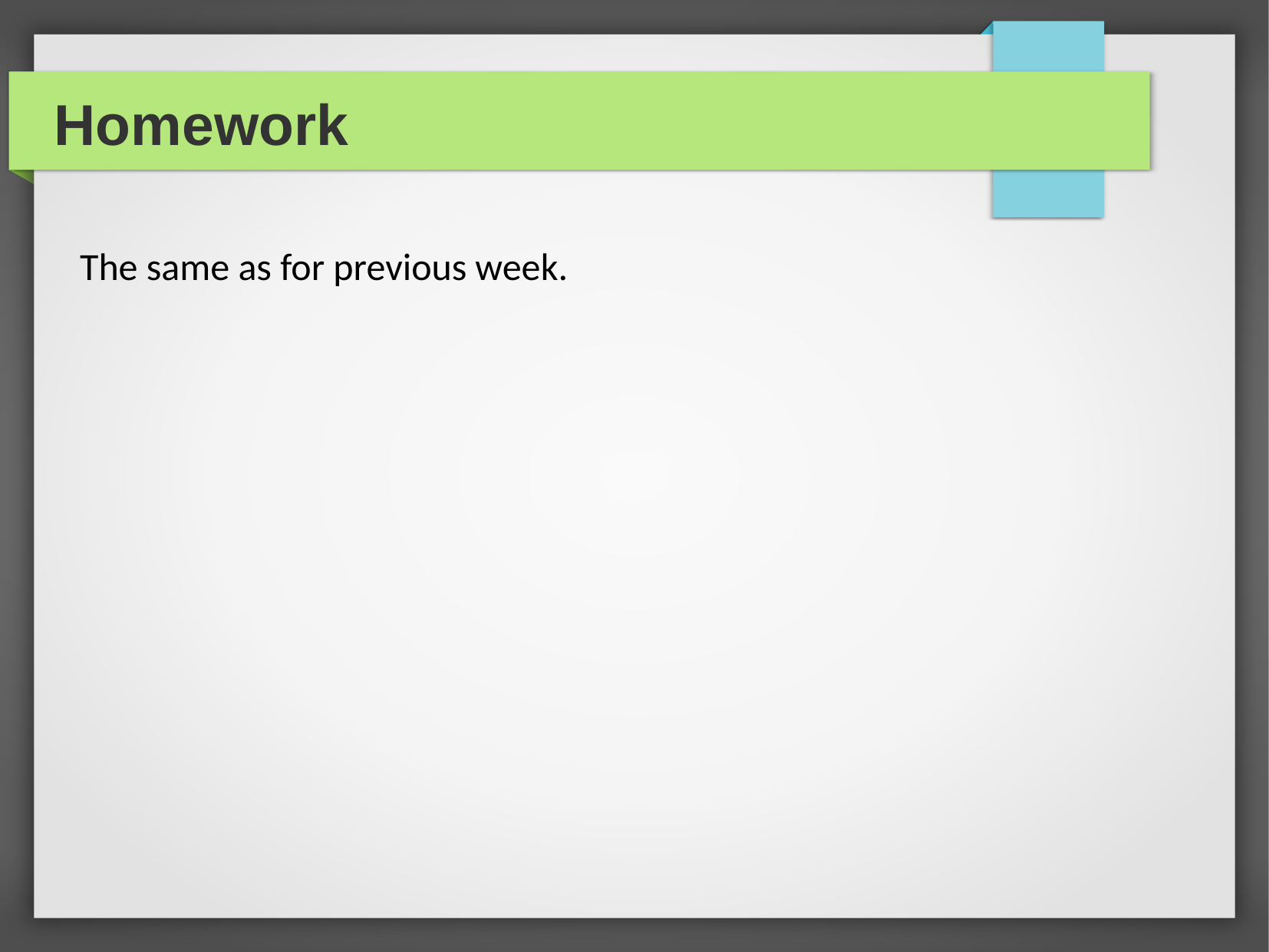

Homework
The same as for previous week.